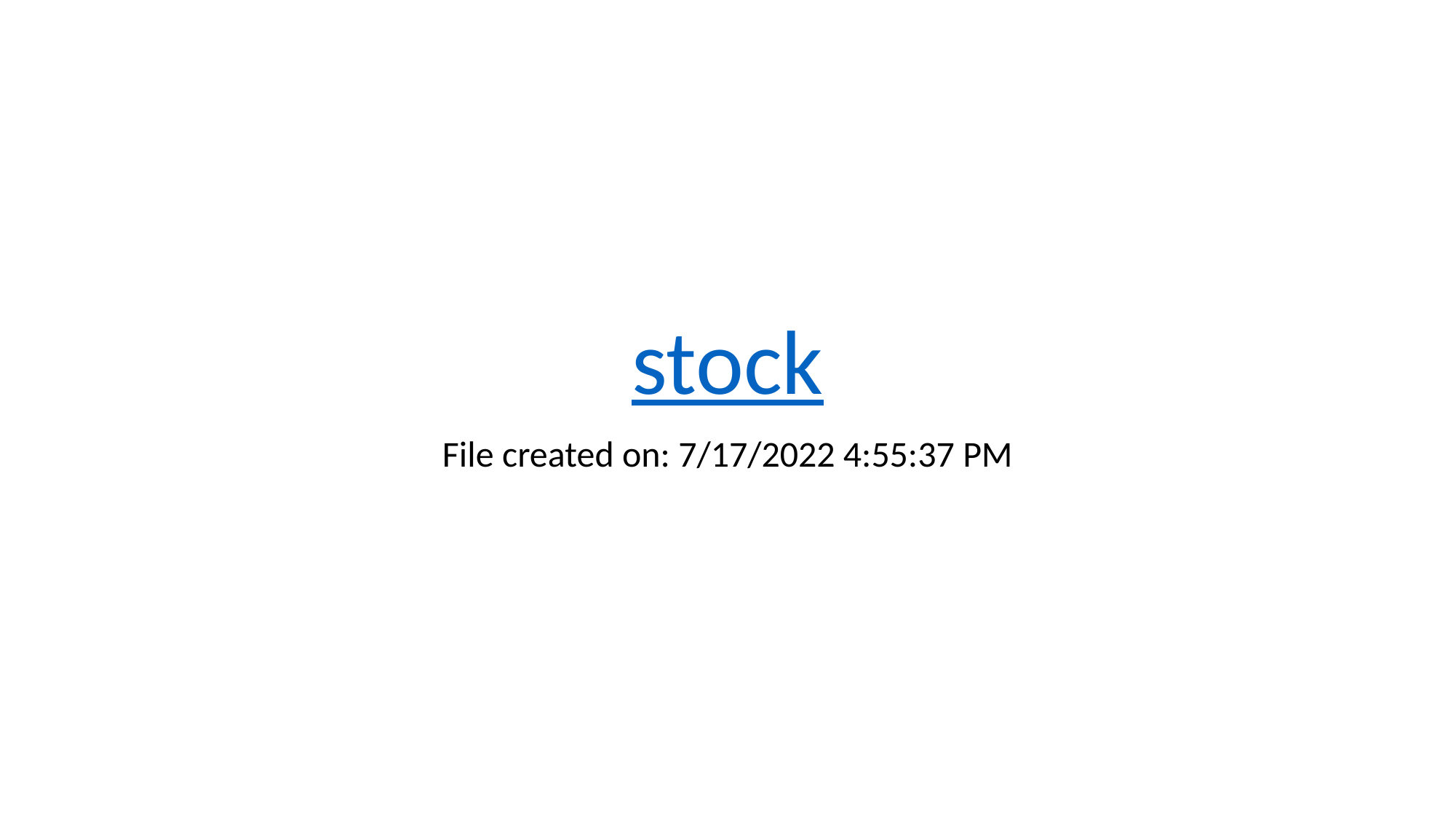

# stock
File created on: 7/17/2022 4:55:37 PM